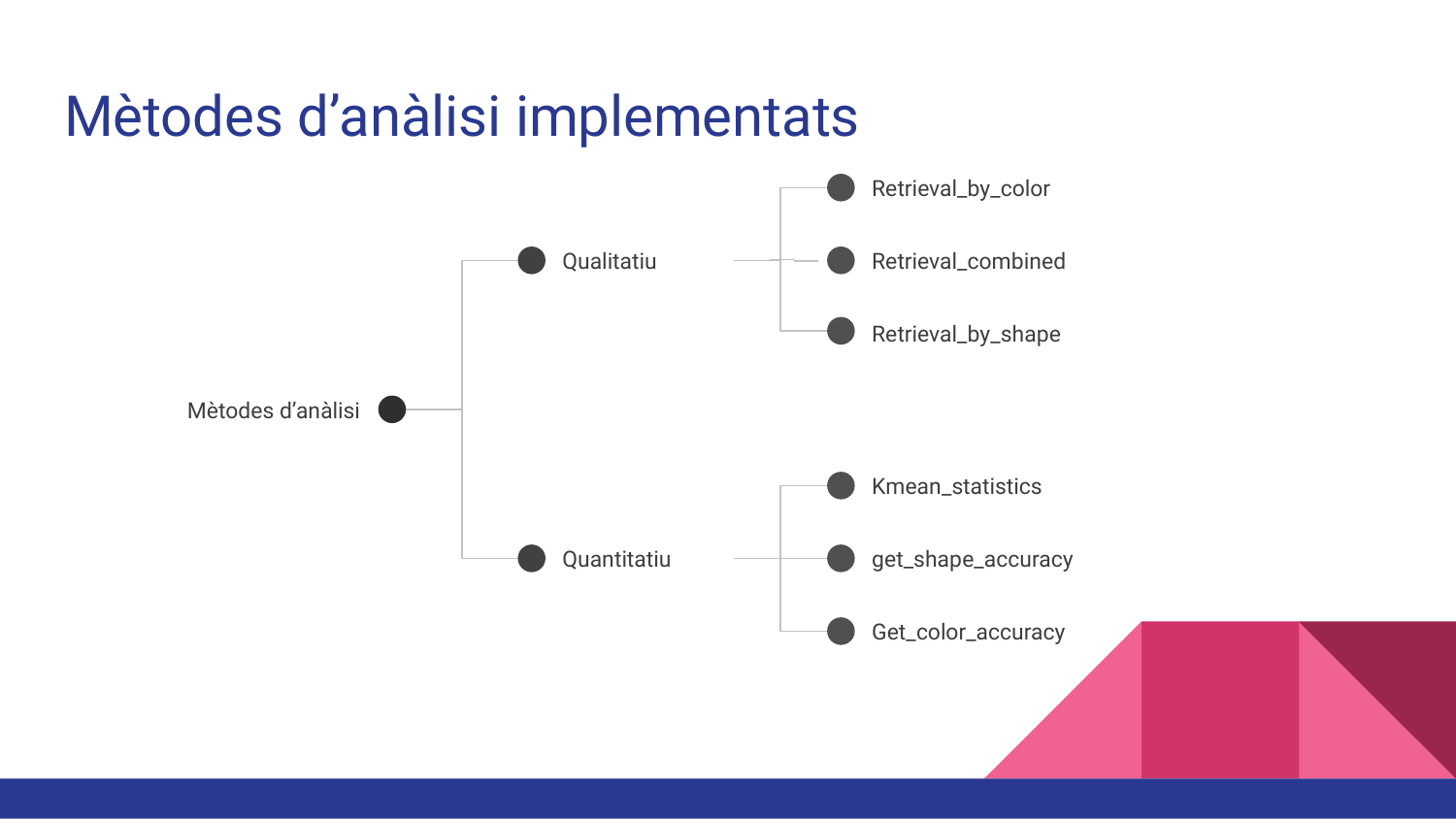

# Mètodes d’anàlisi implementats
Retrieval_by_color

Qualitatiu

Retrieval_combined

Retrieval_by_shape

Mètodes d’anàlisi

Kmean_statistics

Quantitatiu

get_shape_accuracy

Get_color_accuracy